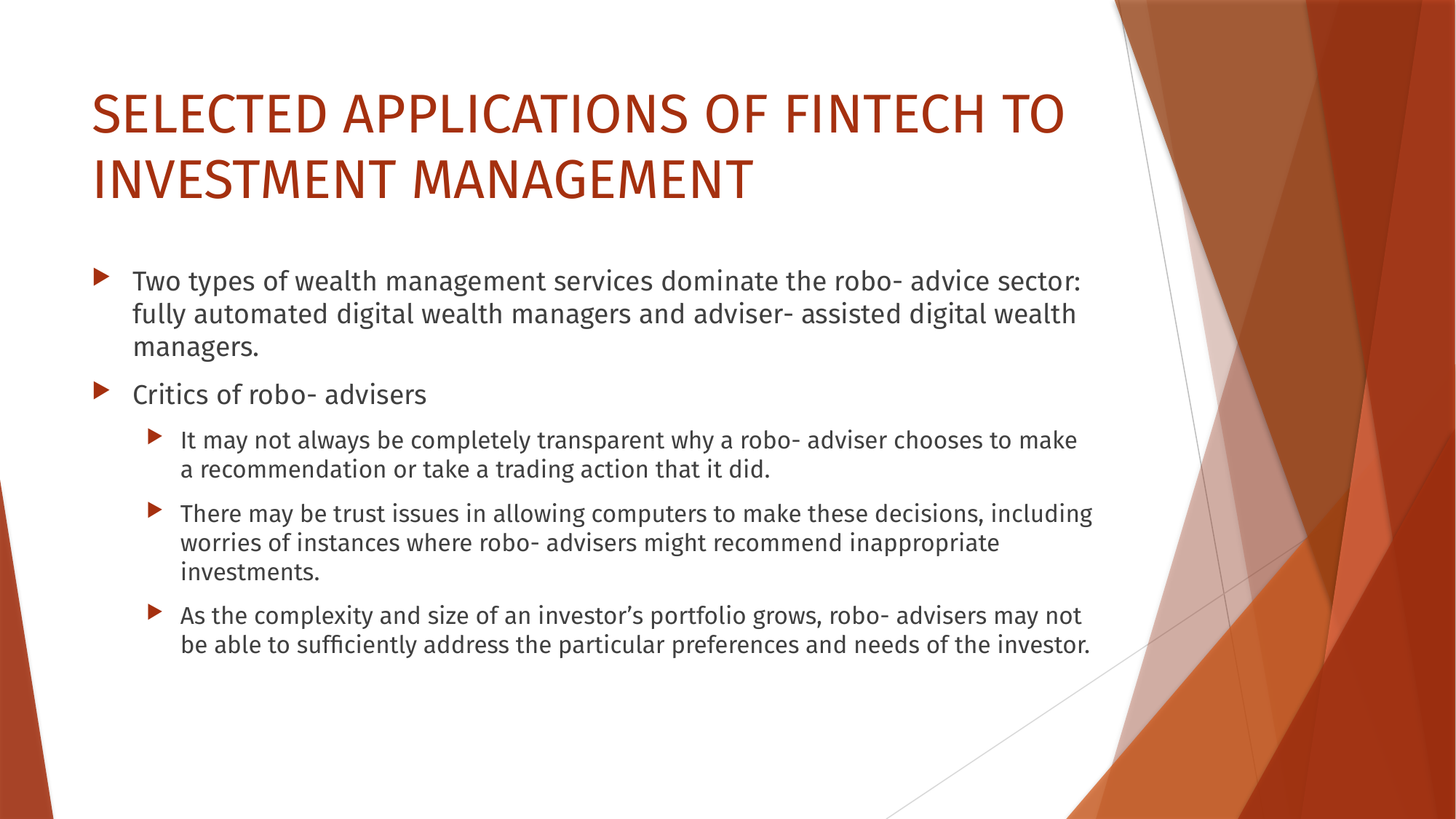

# SELECTED APPLICATIONS OF FINTECH TO INVESTMENT MANAGEMENT
Two types of wealth management services dominate the robo- advice sector: fully automated digital wealth managers and adviser- assisted digital wealth managers.
Critics of robo- advisers
It may not always be completely transparent why a robo- adviser chooses to make a recommendation or take a trading action that it did.
There may be trust issues in allowing computers to make these decisions, including worries of instances where robo- advisers might recommend inappropriate investments.
As the complexity and size of an investor’s portfolio grows, robo- advisers may not be able to sufficiently address the particular preferences and needs of the investor.